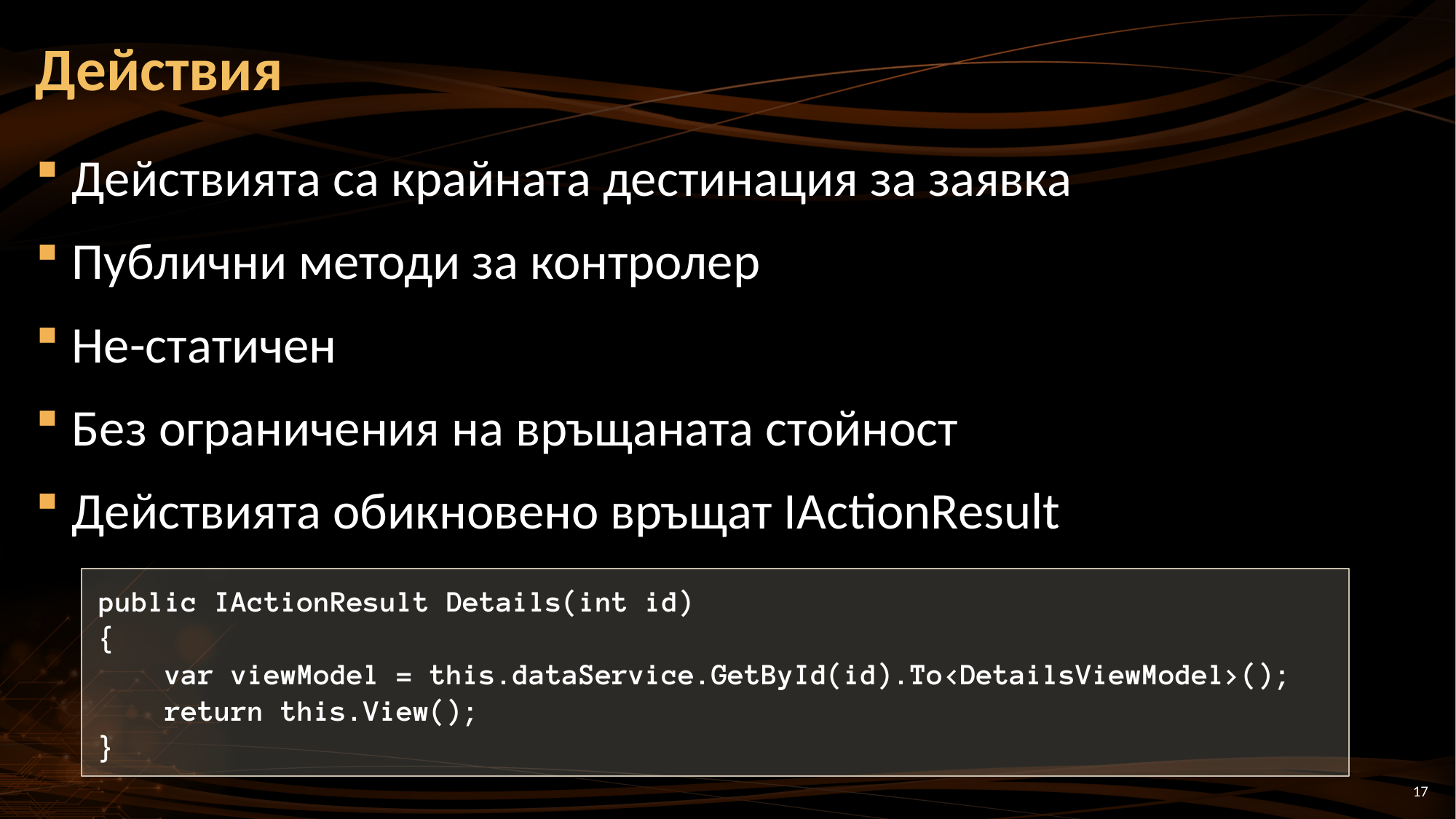

# Действия
Действията са крайната дестинация за заявка
Публични методи за контролер
Не-статичен
Без ограничения на връщаната стойност
Действията обикновено връщат IActionResult
public IActionResult Details(int id)
{
    var viewModel = this.dataService.GetById(id).To<DetailsViewModel>();
    return this.View();
}
17